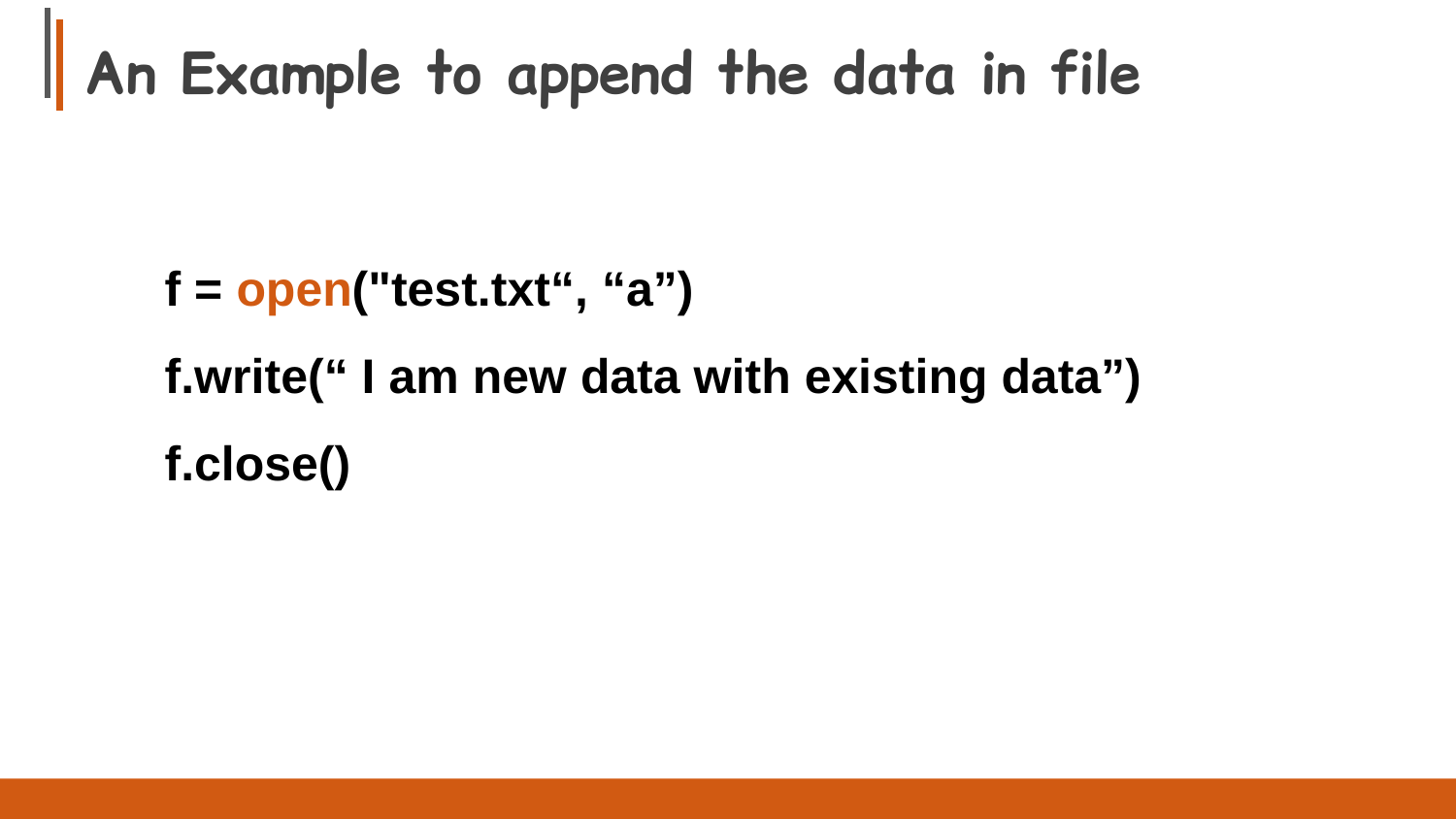

# An Example to append the data in file
f = open("test.txt“, “a”)
f.write(“ I am new data with existing data”)
f.close()